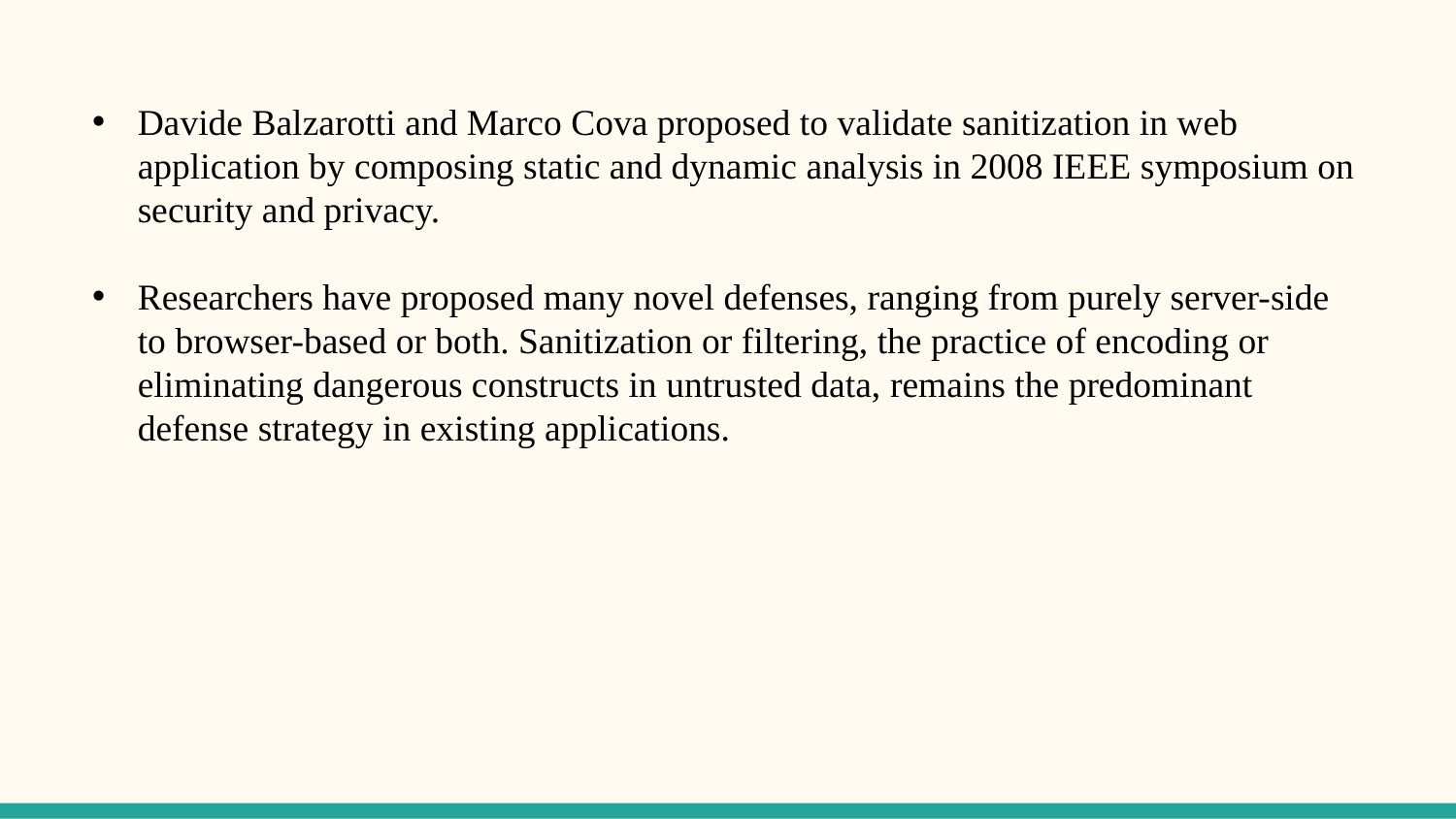

Davide Balzarotti and Marco Cova proposed to validate sanitization in web application by composing static and dynamic analysis in 2008 IEEE symposium on security and privacy.

Researchers have proposed many novel defenses, ranging from purely server-side to browser-based or both. Sanitization or filtering, the practice of encoding or eliminating dangerous constructs in untrusted data, remains the predominant defense strategy in existing applications.